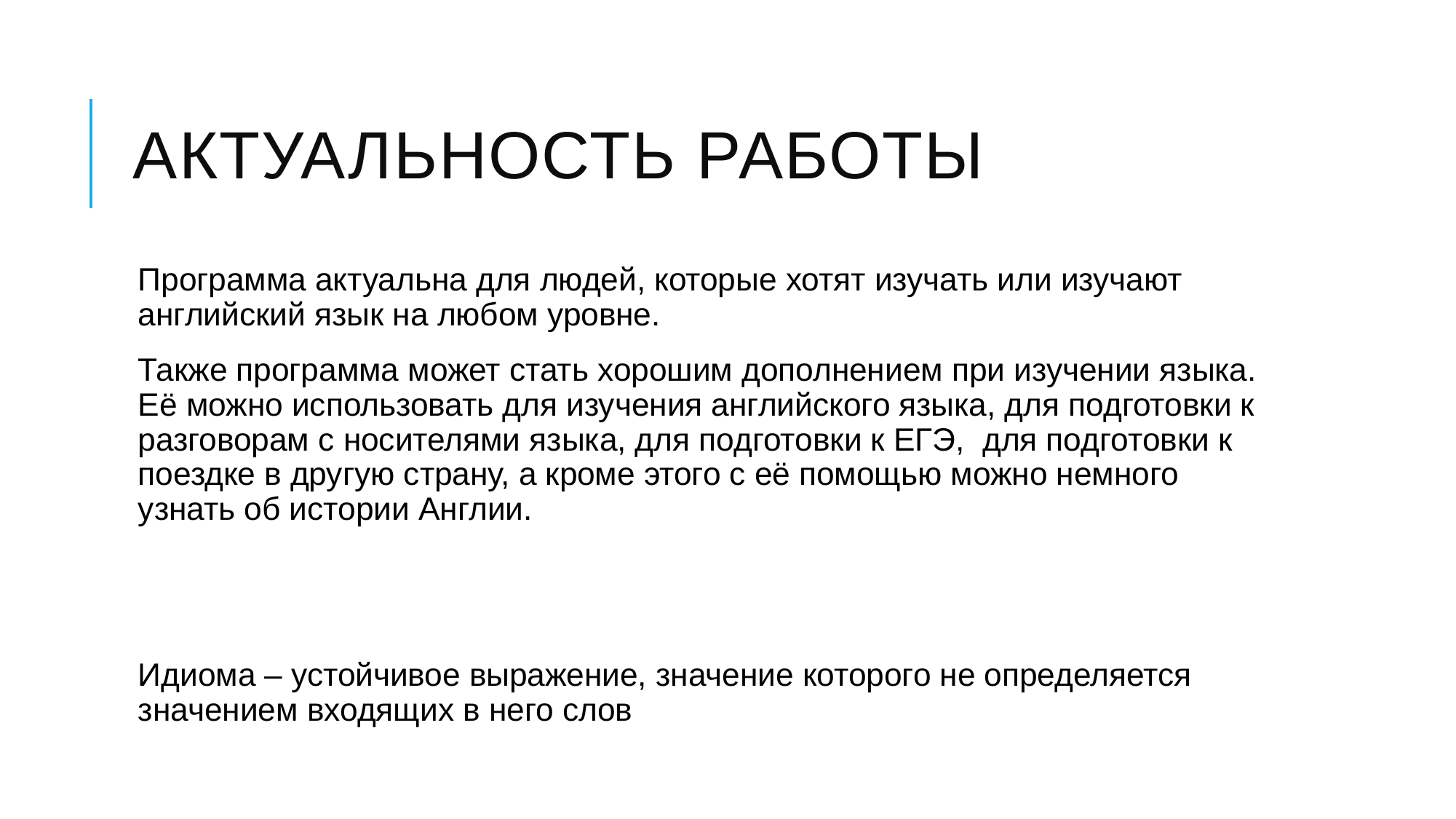

# Актуальность работы
Программа актуальна для людей, которые хотят изучать или изучают английский язык на любом уровне.
Также программа может стать хорошим дополнением при изучении языка. Её можно использовать для изучения английского языка, для подготовки к разговорам с носителями языка, для подготовки к ЕГЭ,  для подготовки к поездке в другую страну, а кроме этого с её помощью можно немного узнать об истории Англии.

Идиома – устойчивое выражение, значение которого не определяется значением входящих в него слов